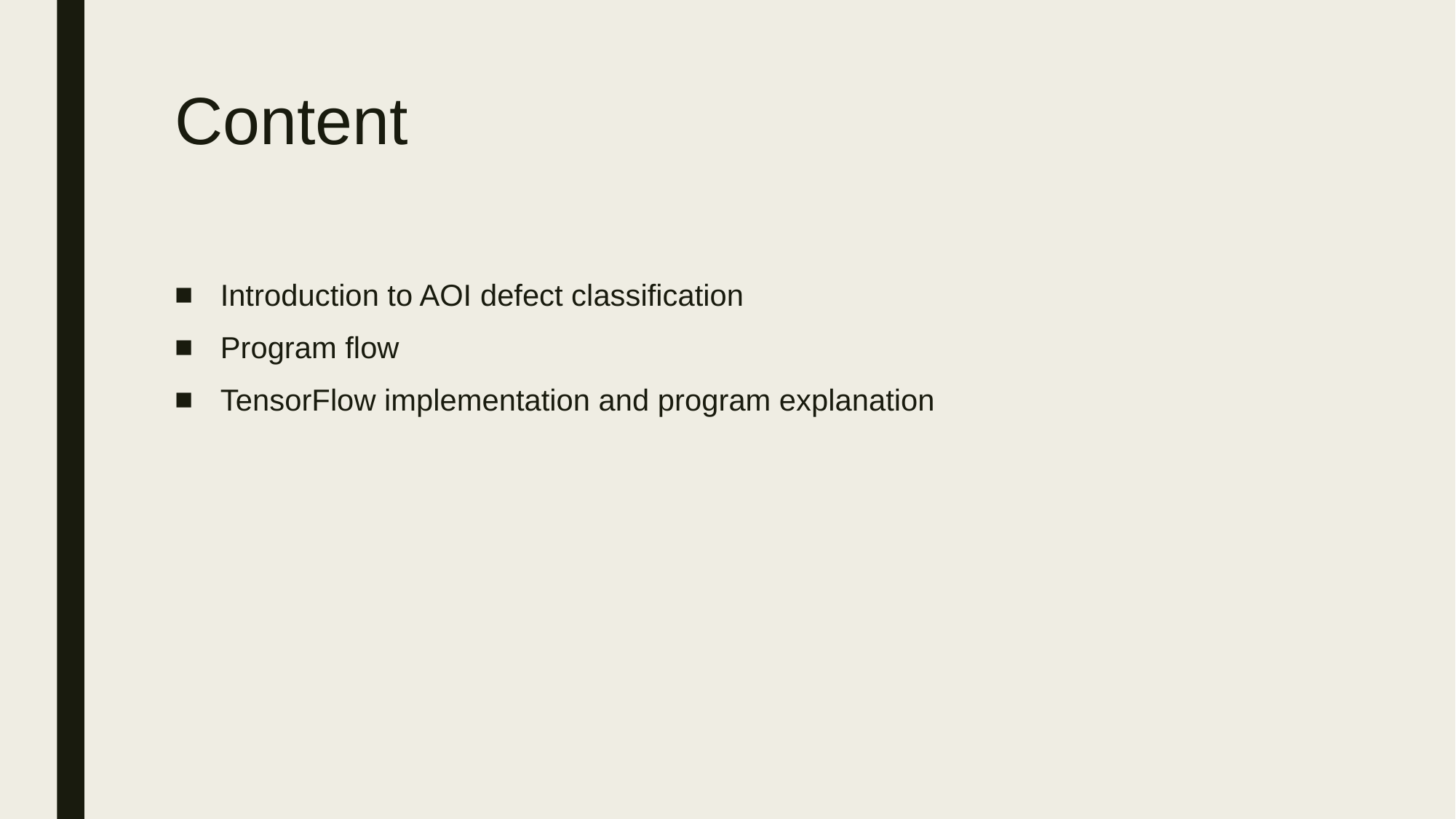

# Content
Introduction to AOI defect classification
Program flow
TensorFlow implementation and program explanation